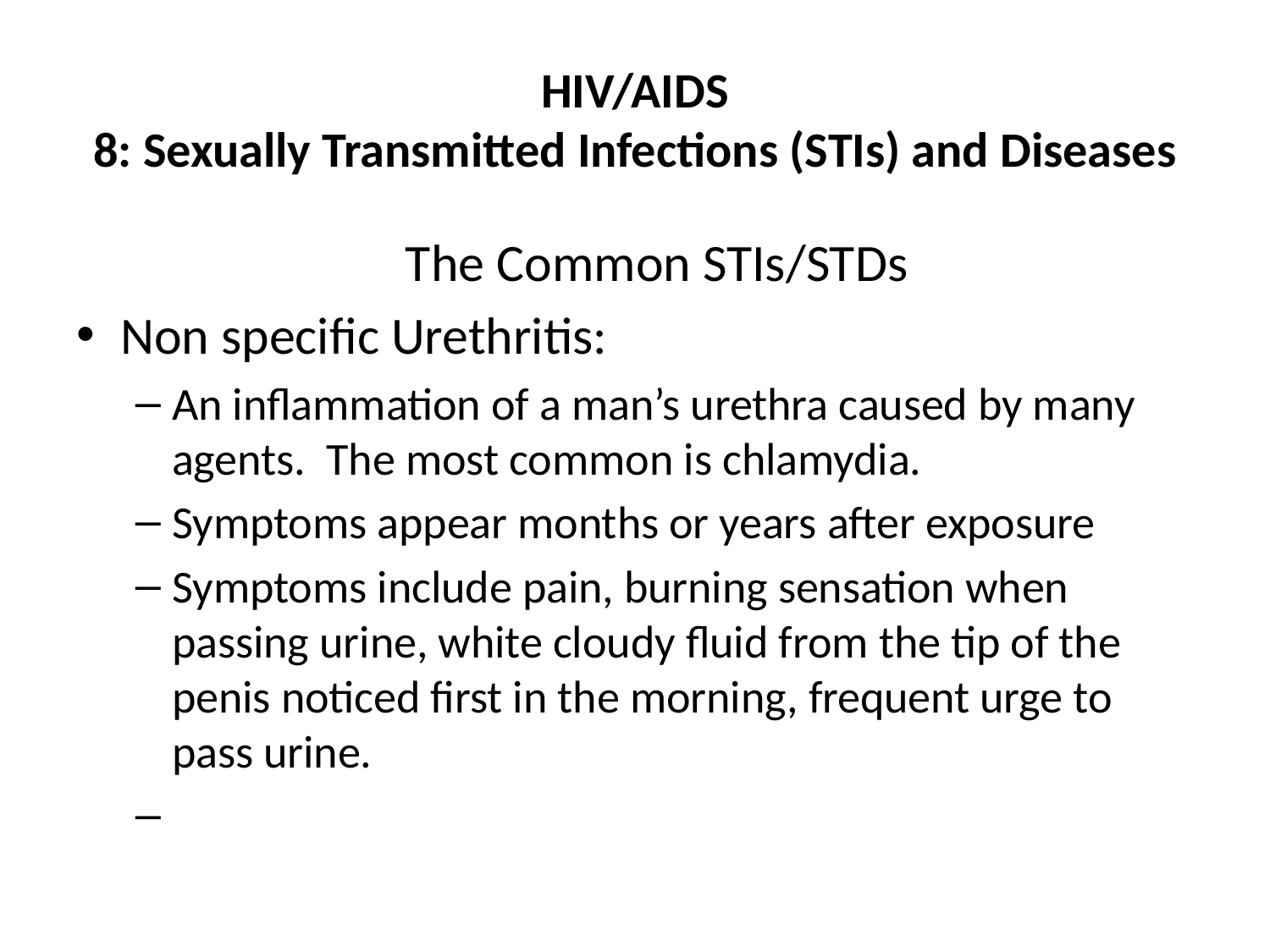

# HIV/AIDS 8: Sexually Transmitted Infections (STIs) and Diseases
	The Common STIs/STDs
Non specific Urethritis:
An inflammation of a man’s urethra caused by many agents.  The most common is chlamydia.
Symptoms appear months or years after exposure
Symptoms include pain, burning sensation when passing urine, white cloudy fluid from the tip of the penis noticed first in the morning, frequent urge to pass urine.